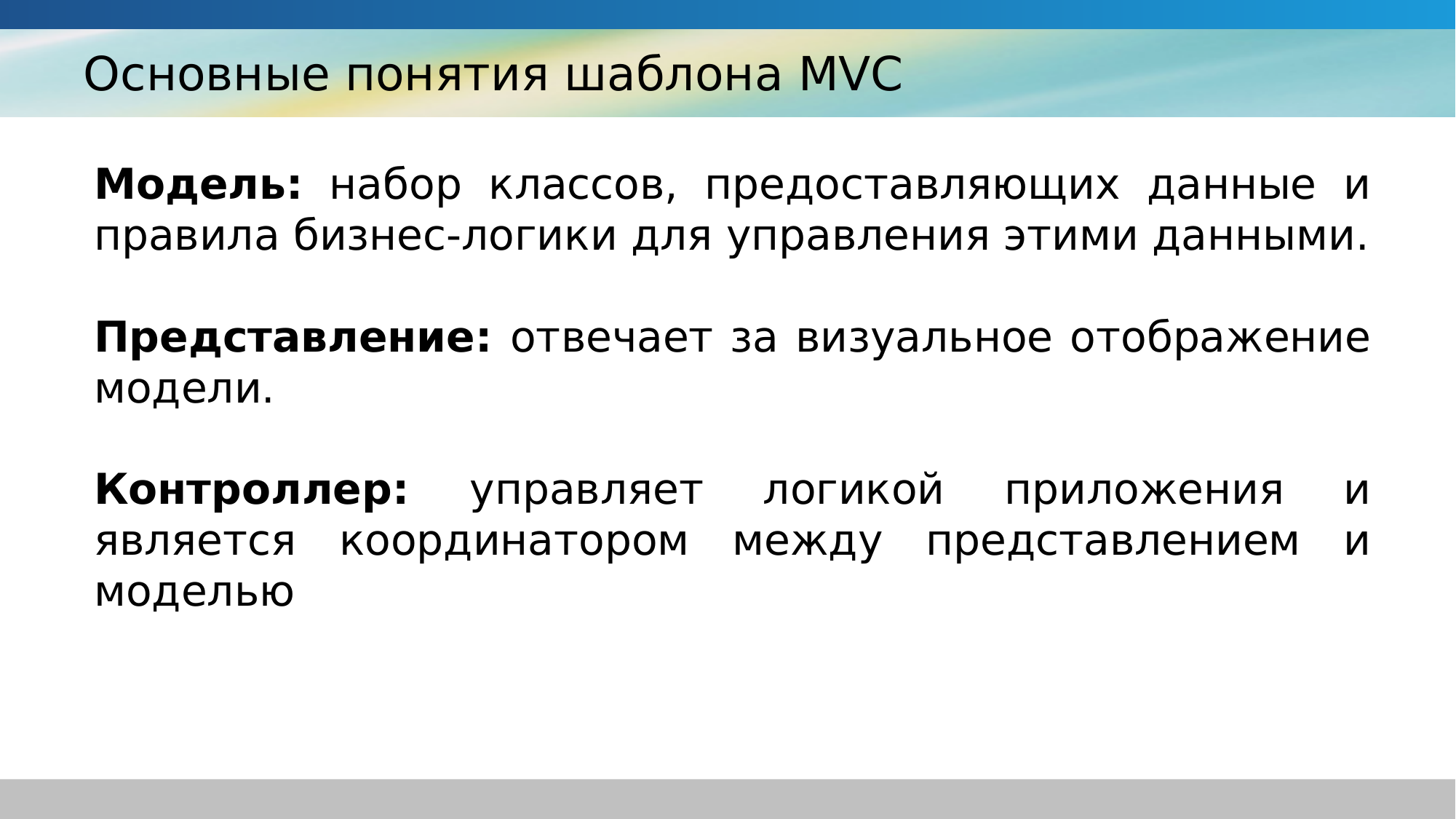

# Основные понятия шаблона MVC
Модель: набор классов, предоставляющих данные и правила бизнес-логики для управления этими данными.

Представление: отвечает за визуальное отображение модели.

Контроллер: управляет логикой приложения и является координатором между представлением и моделью